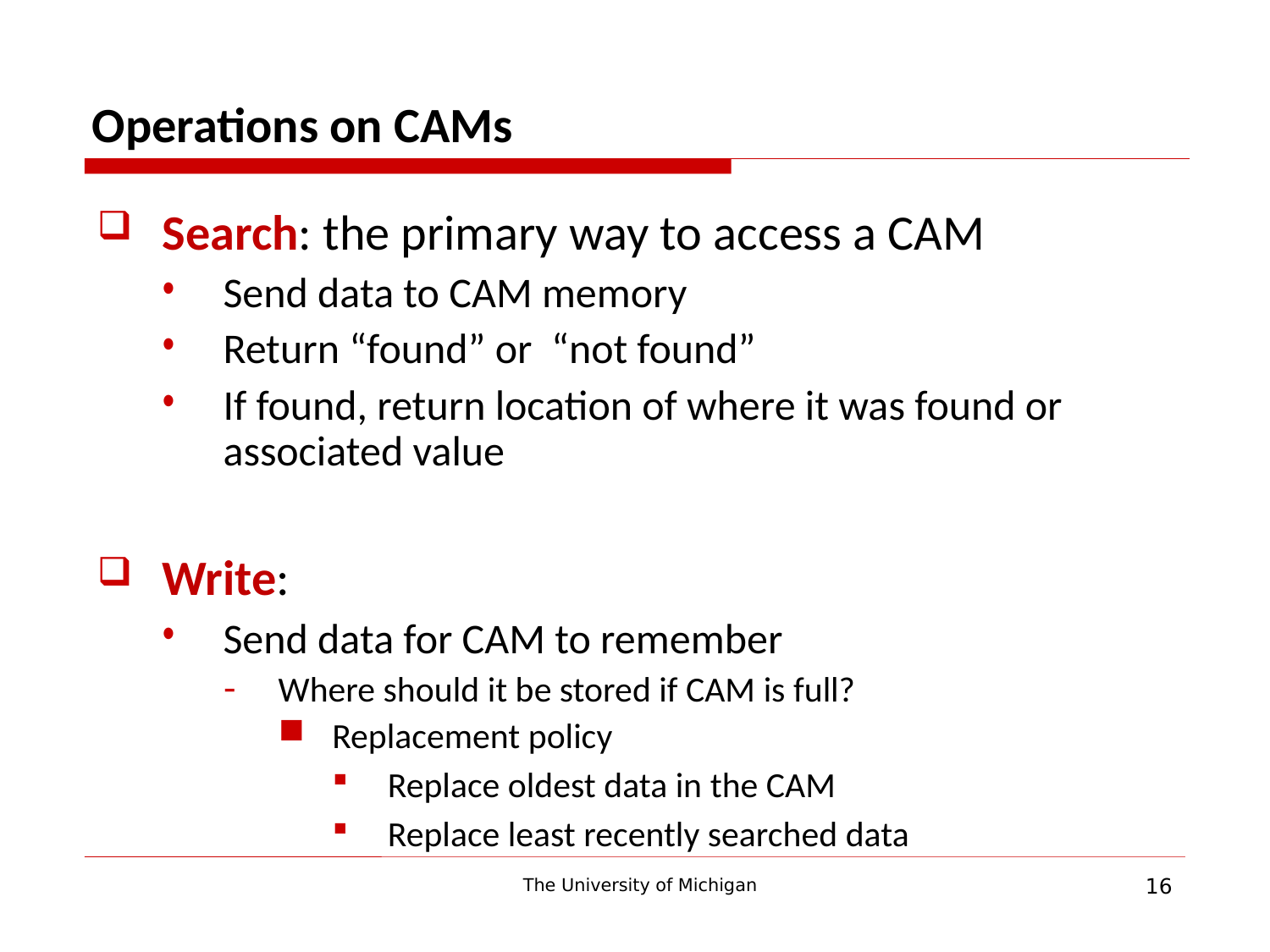

Operations on CAMs
Search: the primary way to access a CAM
Send data to CAM memory
Return “found” or  “not found”
If found, return location of where it was found or associated value

Write:
Send data for CAM to remember
Where should it be stored if CAM is full?
Replacement policy
Replace oldest data in the CAM
Replace least recently searched data

16